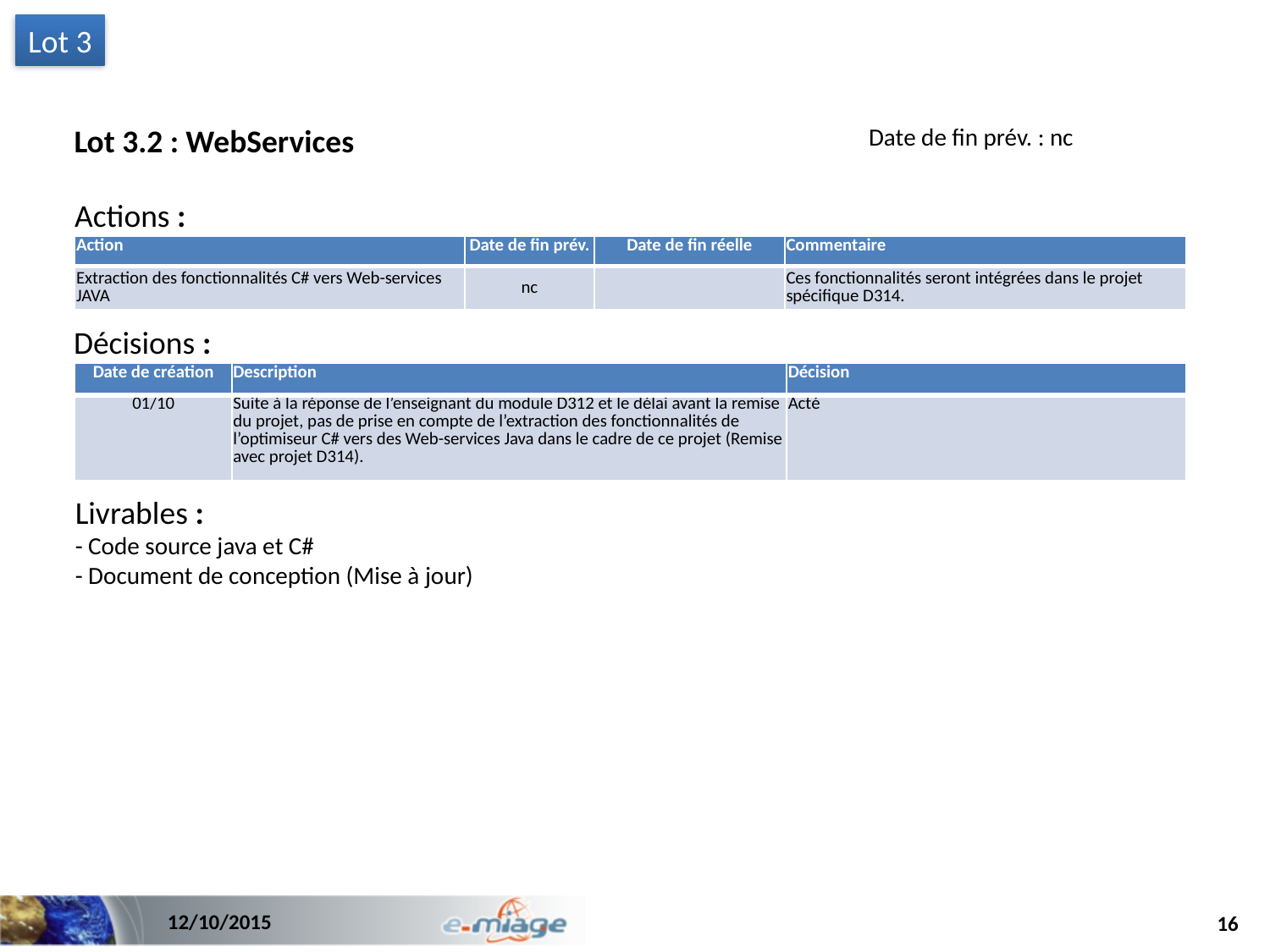

Lot 3
Lot 3.2 : WebServices
Date de fin prév. : nc
Actions :
| Action | Date de fin prév. | Date de fin réelle | Commentaire |
| --- | --- | --- | --- |
| Extraction des fonctionnalités C# vers Web-services JAVA | nc |  | Ces fonctionnalités seront intégrées dans le projet spécifique D314. |
Décisions :
| Date de création | Description | Décision |
| --- | --- | --- |
| 01/10 | Suite à la réponse de l’enseignant du module D312 et le délai avant la remise du projet, pas de prise en compte de l’extraction des fonctionnalités de l’optimiseur C# vers des Web-services Java dans le cadre de ce projet (Remise avec projet D314). | Acté |
Livrables :
- Code source java et C#
- Document de conception (Mise à jour)